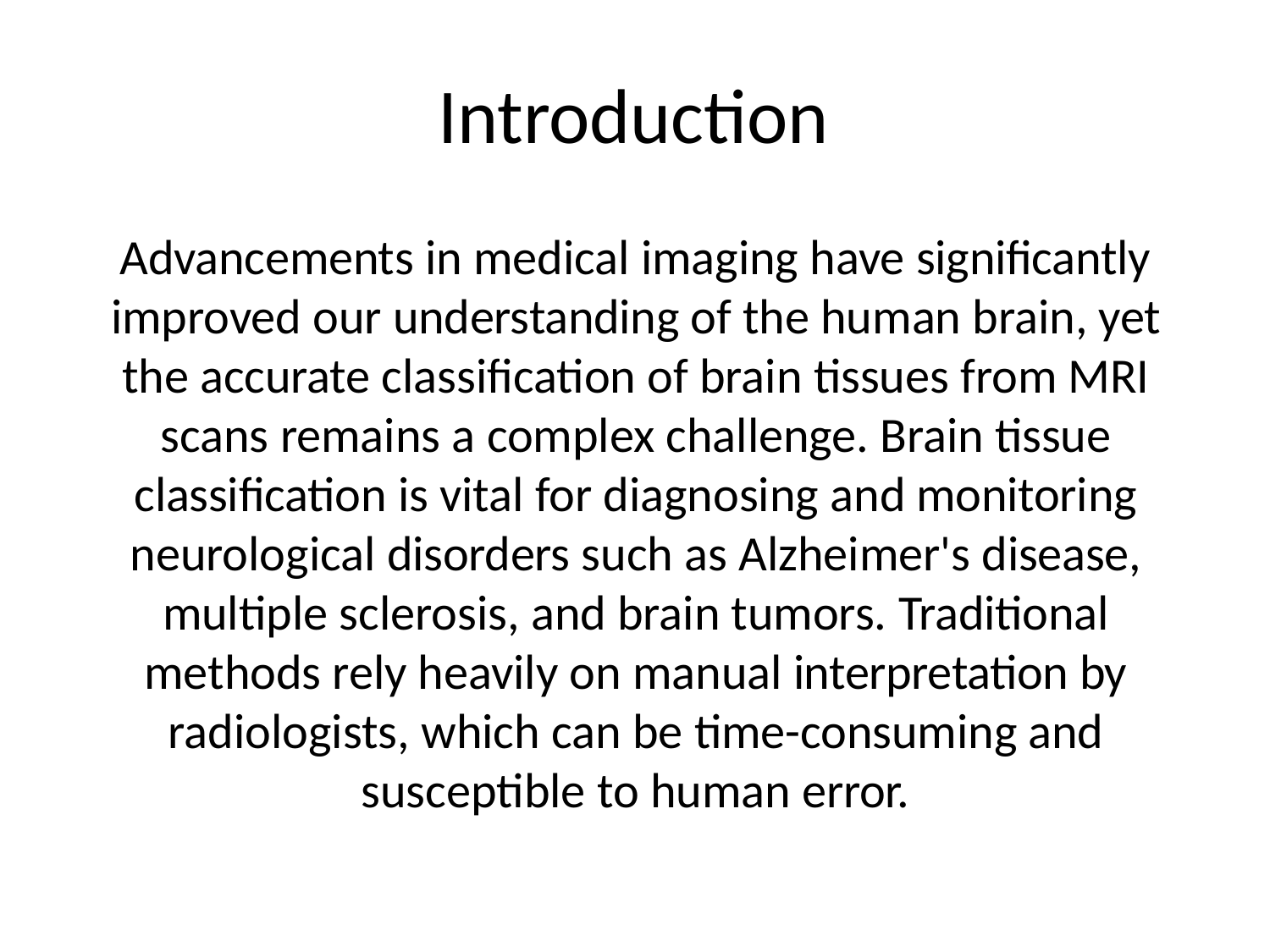

# Introduction
Advancements in medical imaging have significantly improved our understanding of the human brain, yet the accurate classification of brain tissues from MRI scans remains a complex challenge. Brain tissue classification is vital for diagnosing and monitoring neurological disorders such as Alzheimer's disease, multiple sclerosis, and brain tumors. Traditional methods rely heavily on manual interpretation by radiologists, which can be time-consuming and susceptible to human error.